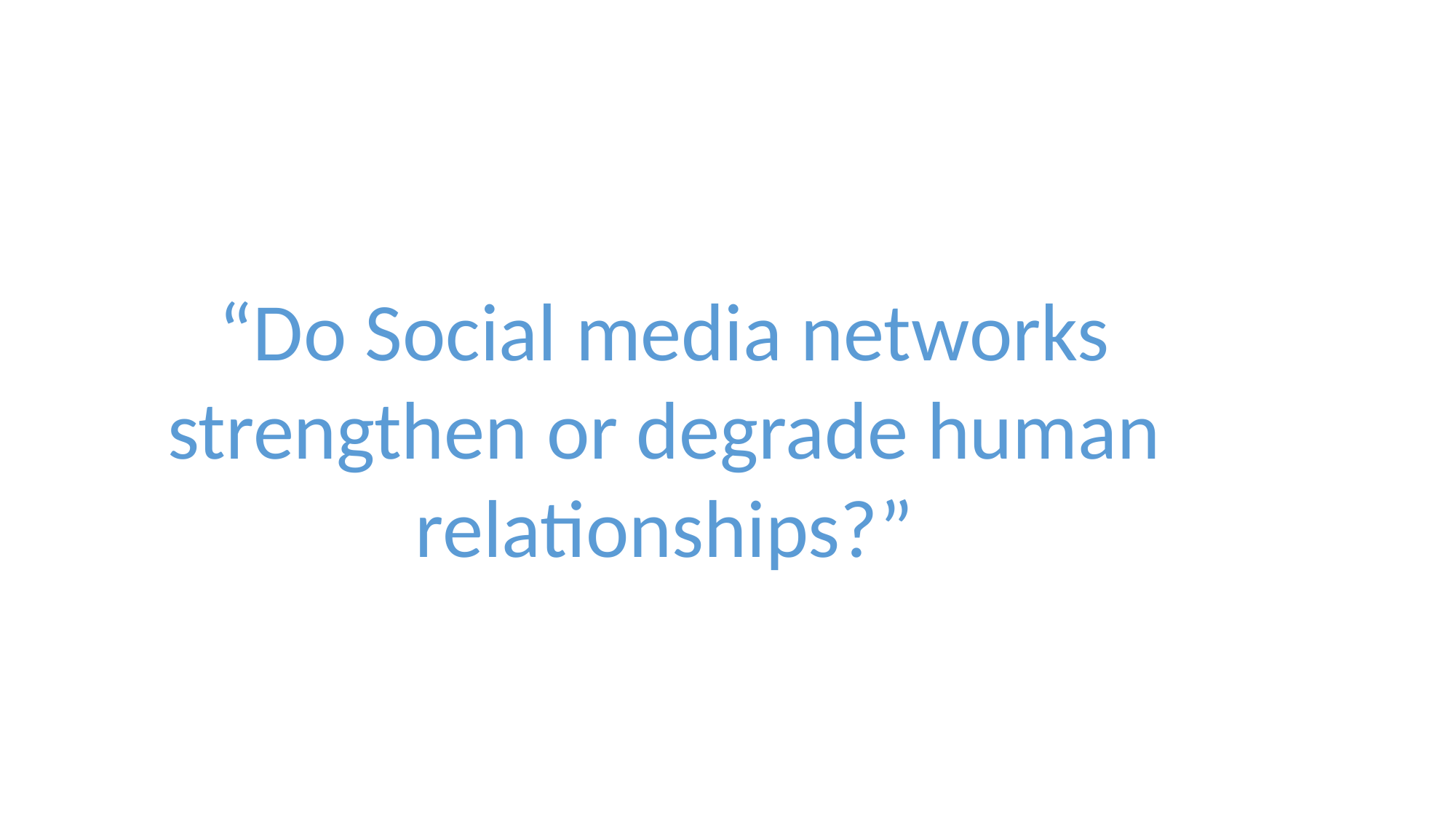

“Do Social media networks strengthen or degrade human relationships?”